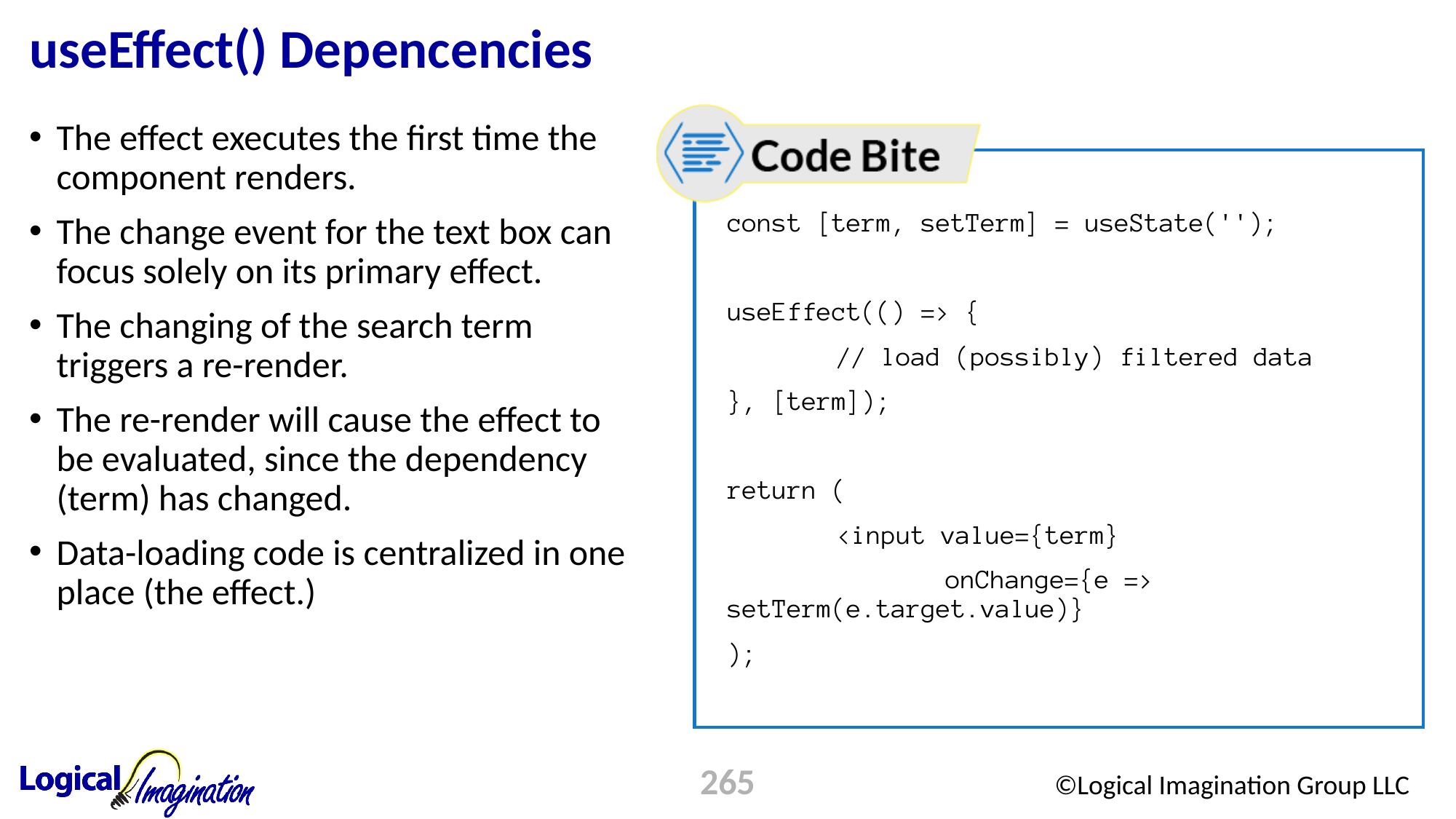

# useEffect() Depencencies
The effect executes the first time the component renders.
The change event for the text box can focus solely on its primary effect.
The changing of the search term triggers a re-render.
The re-render will cause the effect to be evaluated, since the dependency (term) has changed.
Data-loading code is centralized in one place (the effect.)

const [term, setTerm] = useState('');

useEffect(() => {
	// load (possibly) filtered data
}, [term]);

return (
	<input value={term}
		onChange={e => setTerm(e.target.value)}
);
265